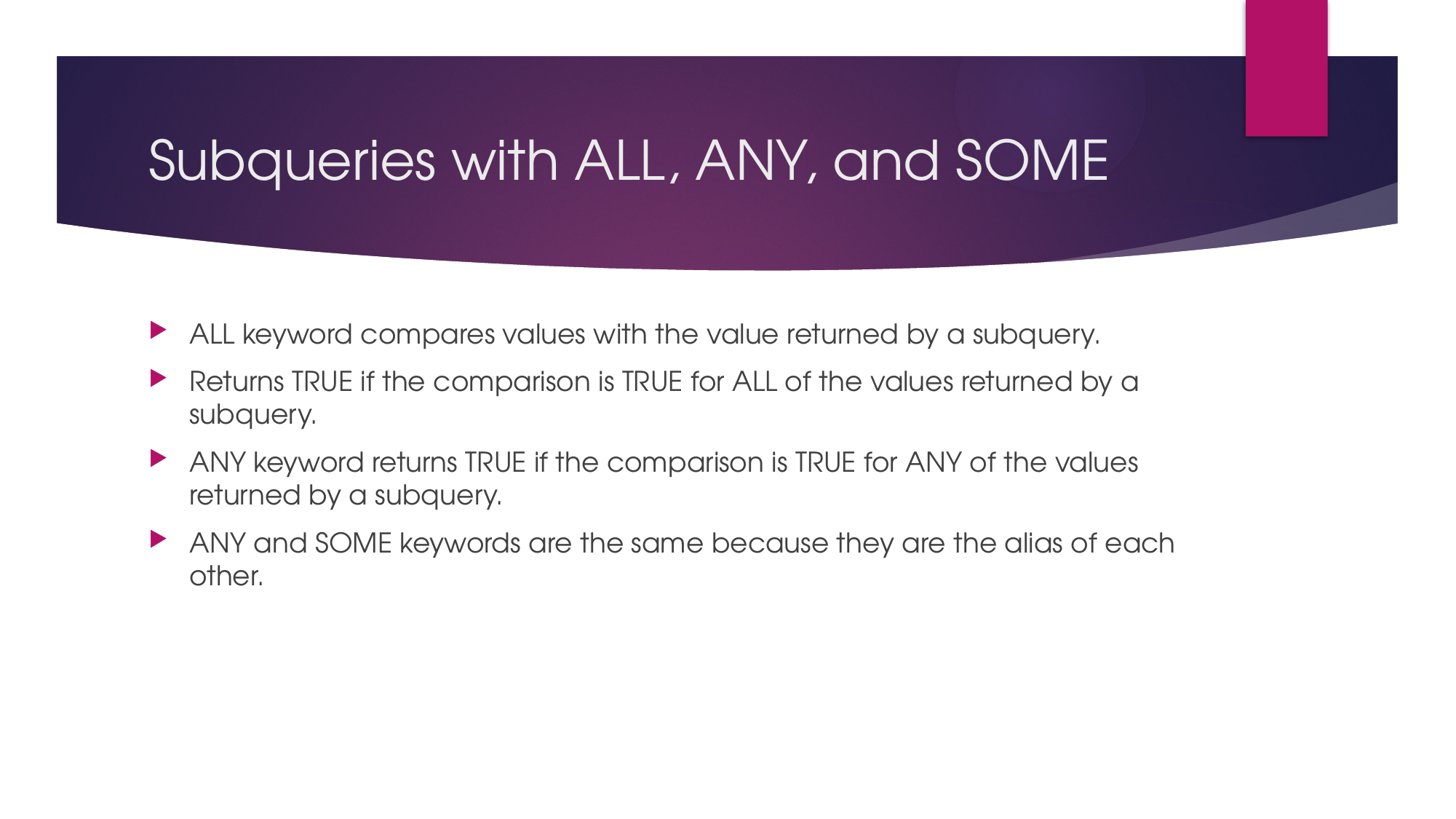

# Subqueries with ALL, ANY, and SOME
ALL keyword compares values with the value returned by a subquery.
Returns TRUE if the comparison is TRUE for ALL of the values returned by a subquery.
ANY keyword returns TRUE if the comparison is TRUE for ANY of the values returned by a subquery.
ANY and SOME keywords are the same because they are the alias of each other.